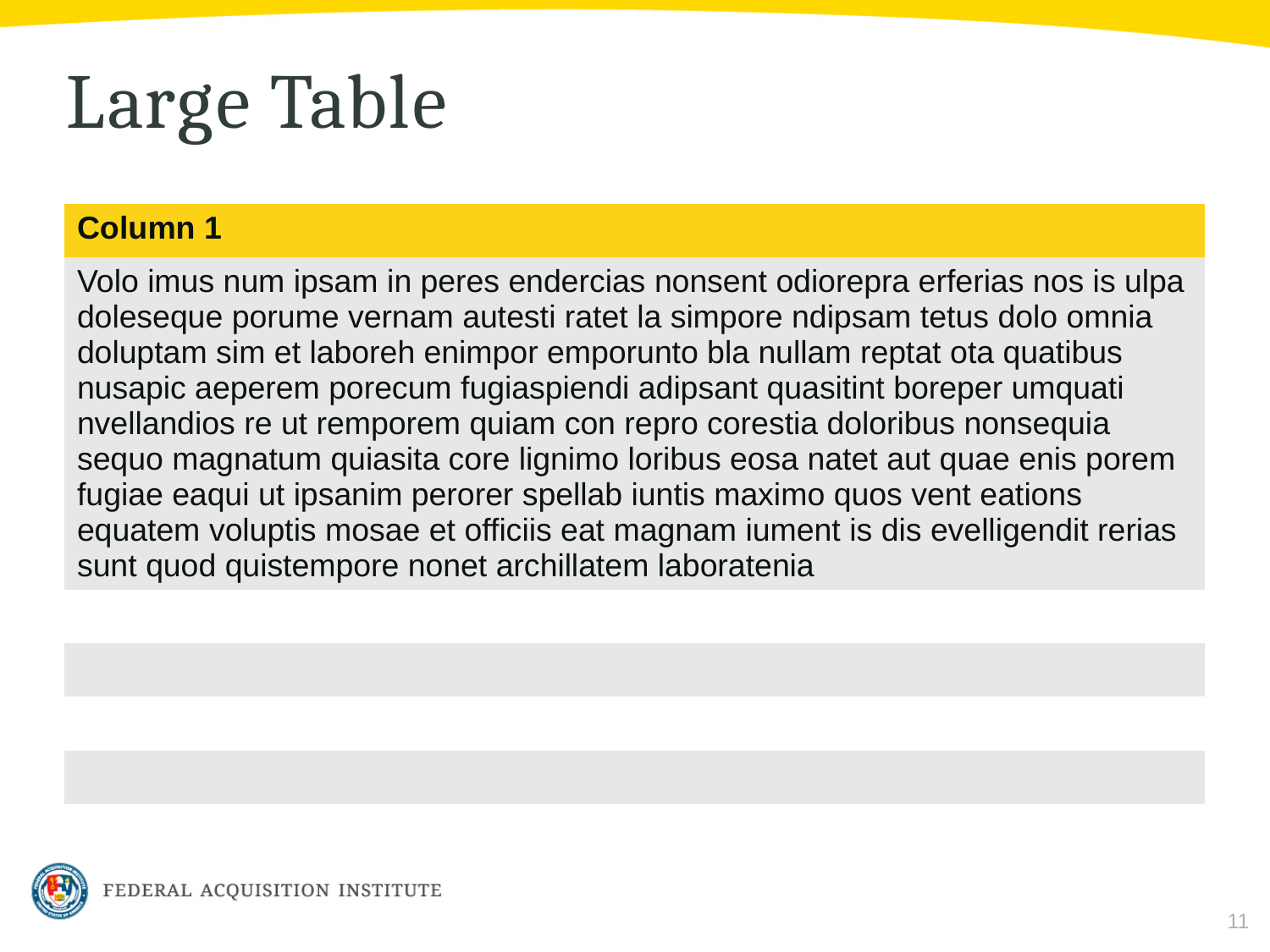

# Large Table
| Column 1 |
| --- |
| Volo imus num ipsam in peres endercias nonsent odiorepra erferias nos is ulpa doleseque porume vernam autesti ratet la simpore ndipsam tetus dolo omnia doluptam sim et laboreh enimpor emporunto bla nullam reptat ota quatibus nusapic aeperem porecum fugiaspiendi adipsant quasitint boreper umquati nvellandios re ut remporem quiam con repro corestia doloribus nonsequia sequo magnatum quiasita core lignimo loribus eosa natet aut quae enis porem fugiae eaqui ut ipsanim perorer spellab iuntis maximo quos vent eations equatem voluptis mosae et officiis eat magnam iument is dis evelligendit rerias sunt quod quistempore nonet archillatem laboratenia |
|  |
|  |
|  |
|  |
11